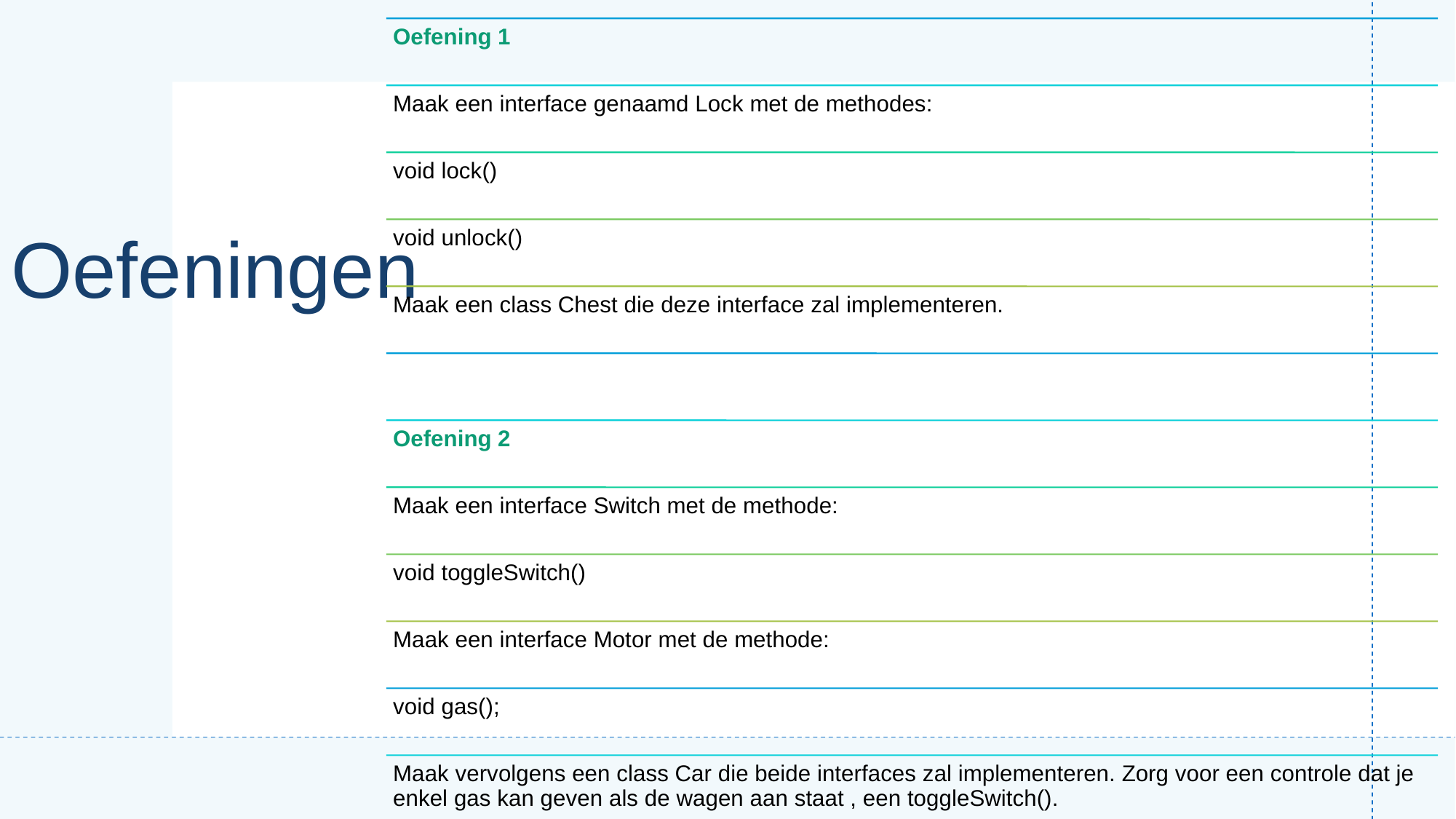

# Oefeningen

Oefening 1
Maak een interface genaamd Lock met de methodes:
void lock()
void unlock()
Maak een class Chest die deze interface zal implementeren.

Oefening 2
Maak een interface Switch met de methode:
void toggleSwitch()
Maak een interface Motor met de methode:
void gas();
Maak vervolgens een class Car die beide interfaces zal implementeren. Zorg voor een controle dat je enkel gas kan geven als de wagen aan staat , een toggleSwitch().